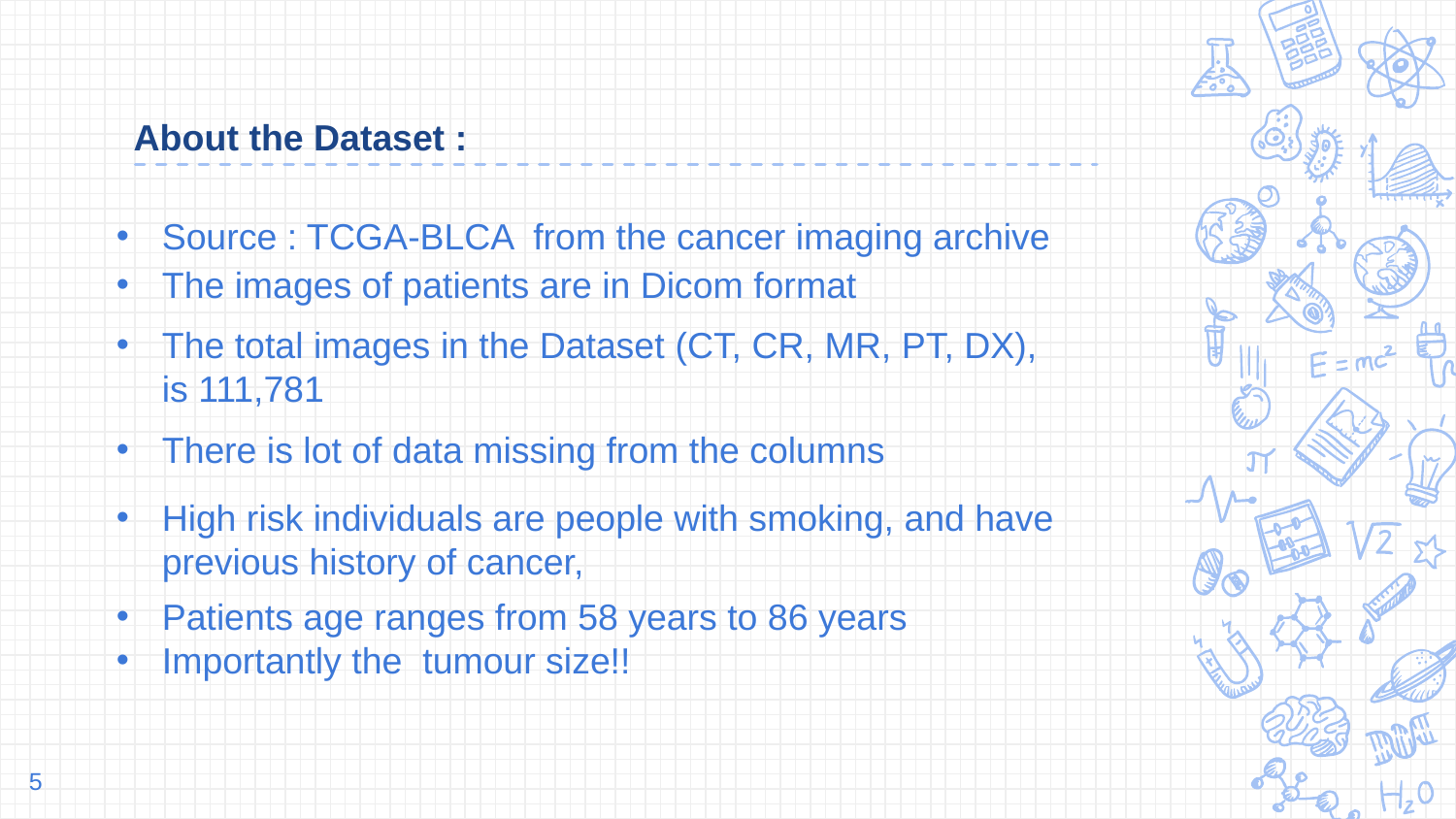

# About the Dataset :

Source : TCGA-BLCA  from the cancer imaging archive

The images of patients are in Dicom format

The total images in the Dataset (CT, CR, MR, PT, DX), is 111,781

There is lot of data missing from the columns

High risk individuals are people with smoking, and have previous history of cancer,

Patients age ranges from 58 years to 86 years
Importantly the  tumour size!!

5